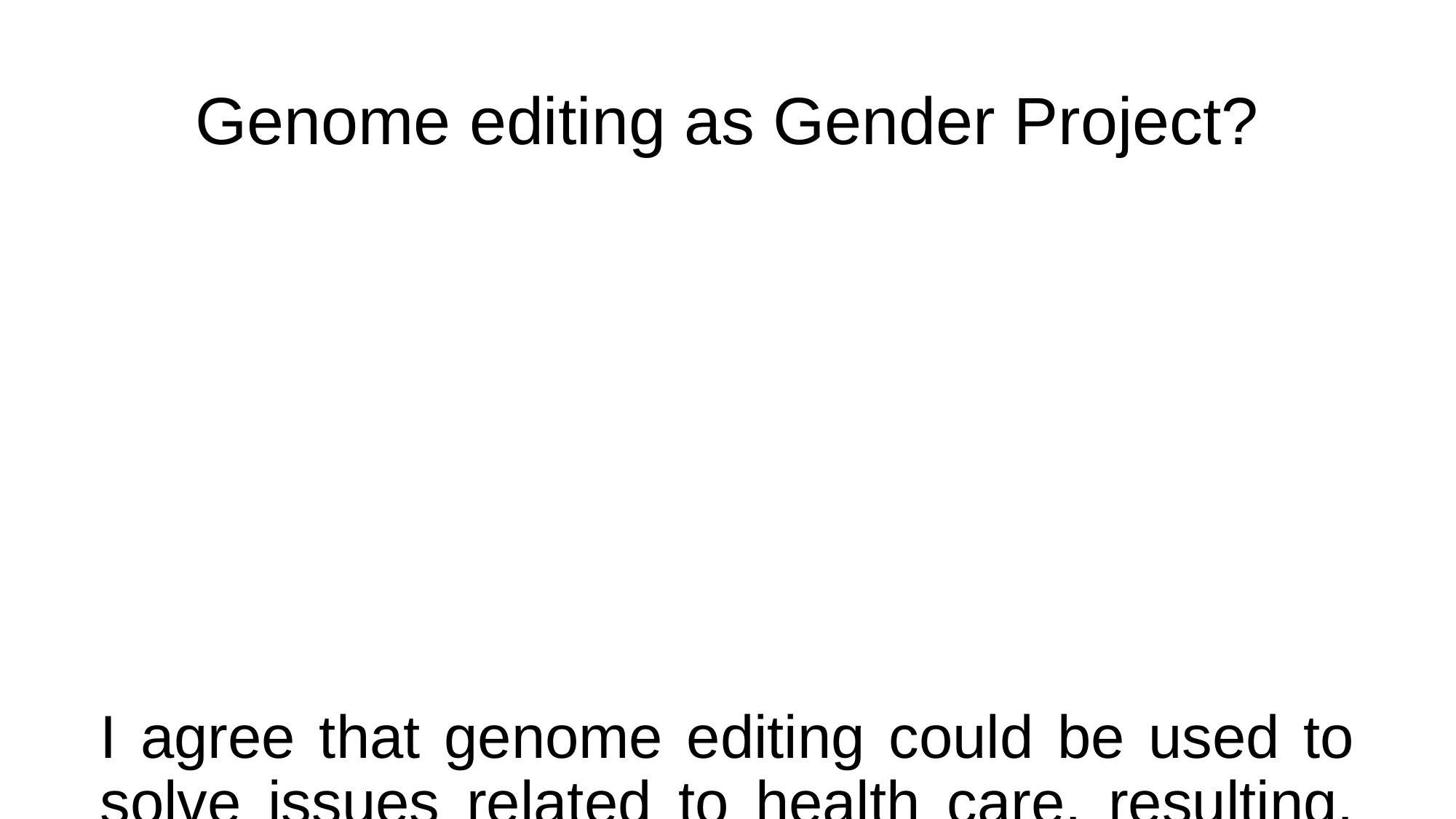

# Genome editing as Gender Project?

I agree that genome editing could be used to solve issues related to health care, resulting, by and large, in a substantial improvement of public life. But women should not be required to justify their reproduction decision and be subject to blame if they do not have a baby by assisted reproduction.